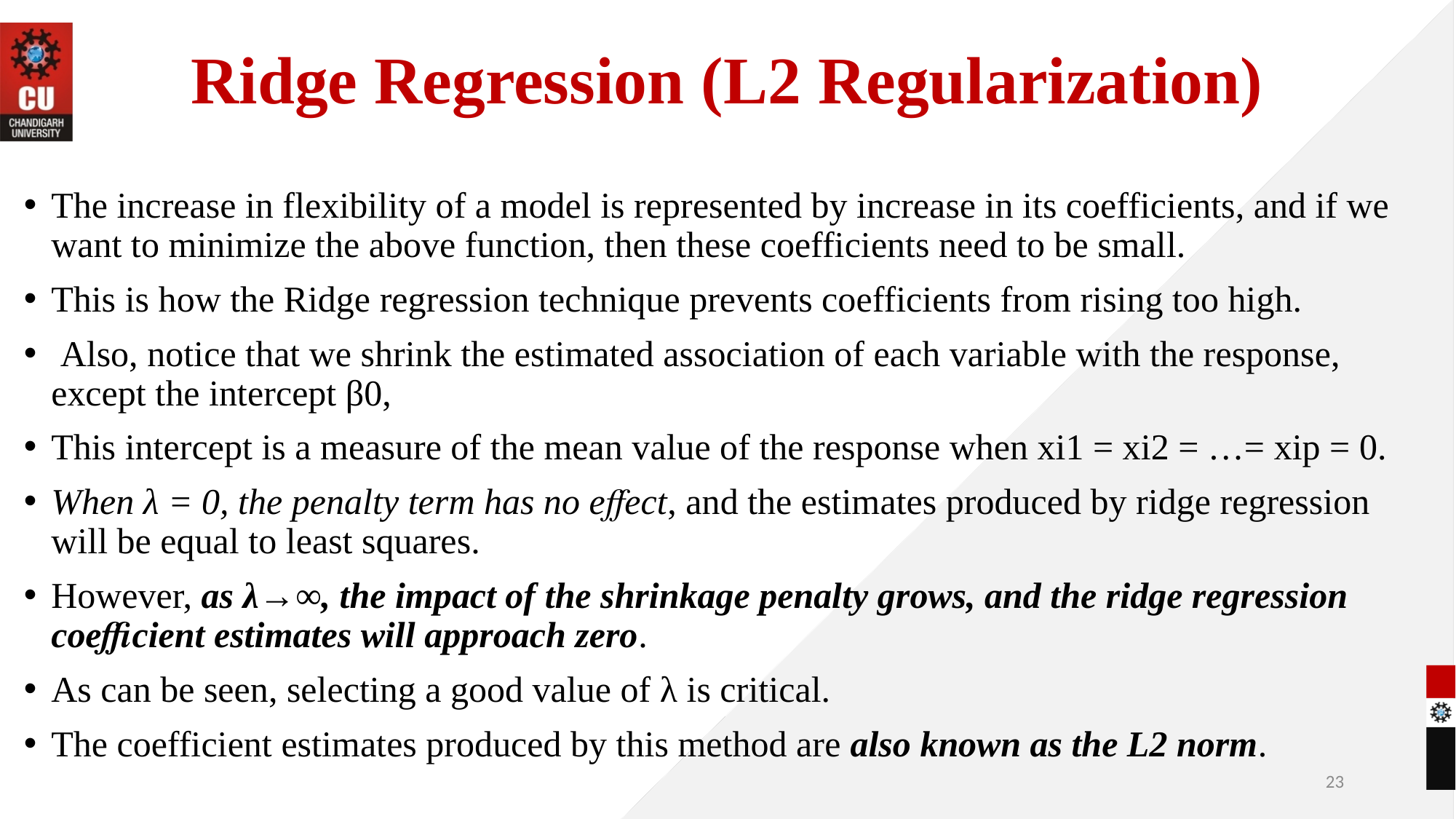

# Ridge Regression (L2 Regularization)

The increase in flexibility of a model is represented by increase in its coefficients, and if we want to minimize the above function, then these coefficients need to be small.
This is how the Ridge regression technique prevents coefficients from rising too high.
 Also, notice that we shrink the estimated association of each variable with the response, except the intercept β0,
This intercept is a measure of the mean value of the response when xi1 = xi2 = …= xip = 0.
When λ = 0, the penalty term has no eﬀect, and the estimates produced by ridge regression will be equal to least squares.
However, as λ→∞, the impact of the shrinkage penalty grows, and the ridge regression coeﬃcient estimates will approach zero.
As can be seen, selecting a good value of λ is critical.
The coefficient estimates produced by this method are also known as the L2 norm.
23